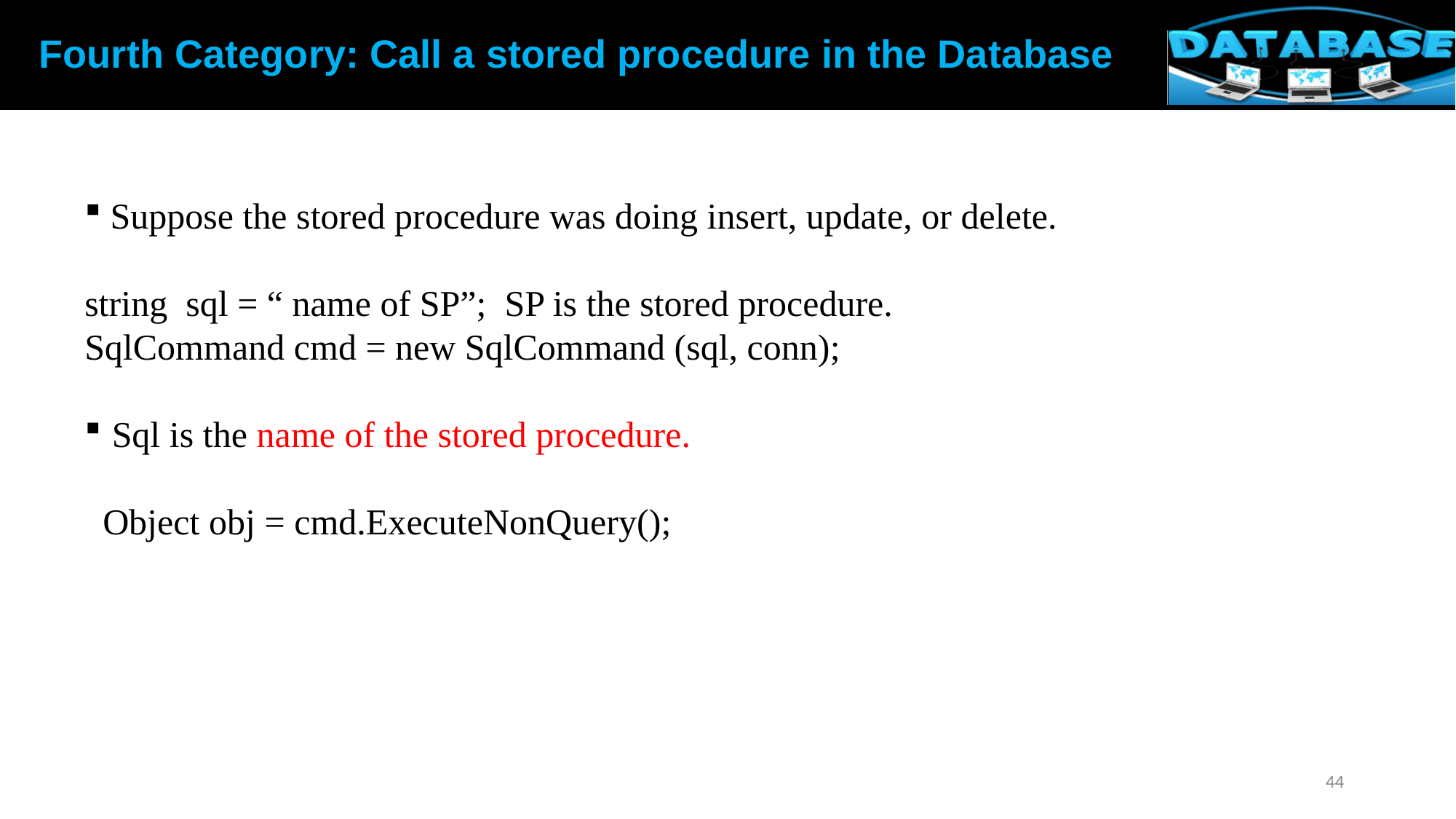

Fourth Category: Call a stored procedure in the Database
 Suppose the stored procedure was doing insert, update, or delete.

string  sql = “ name of SP”;  SP is the stored procedure.
SqlCommand cmd = new SqlCommand (sql, conn);

Sql is the name of the stored procedure.

  Object obj = cmd.ExecuteNonQuery();

44